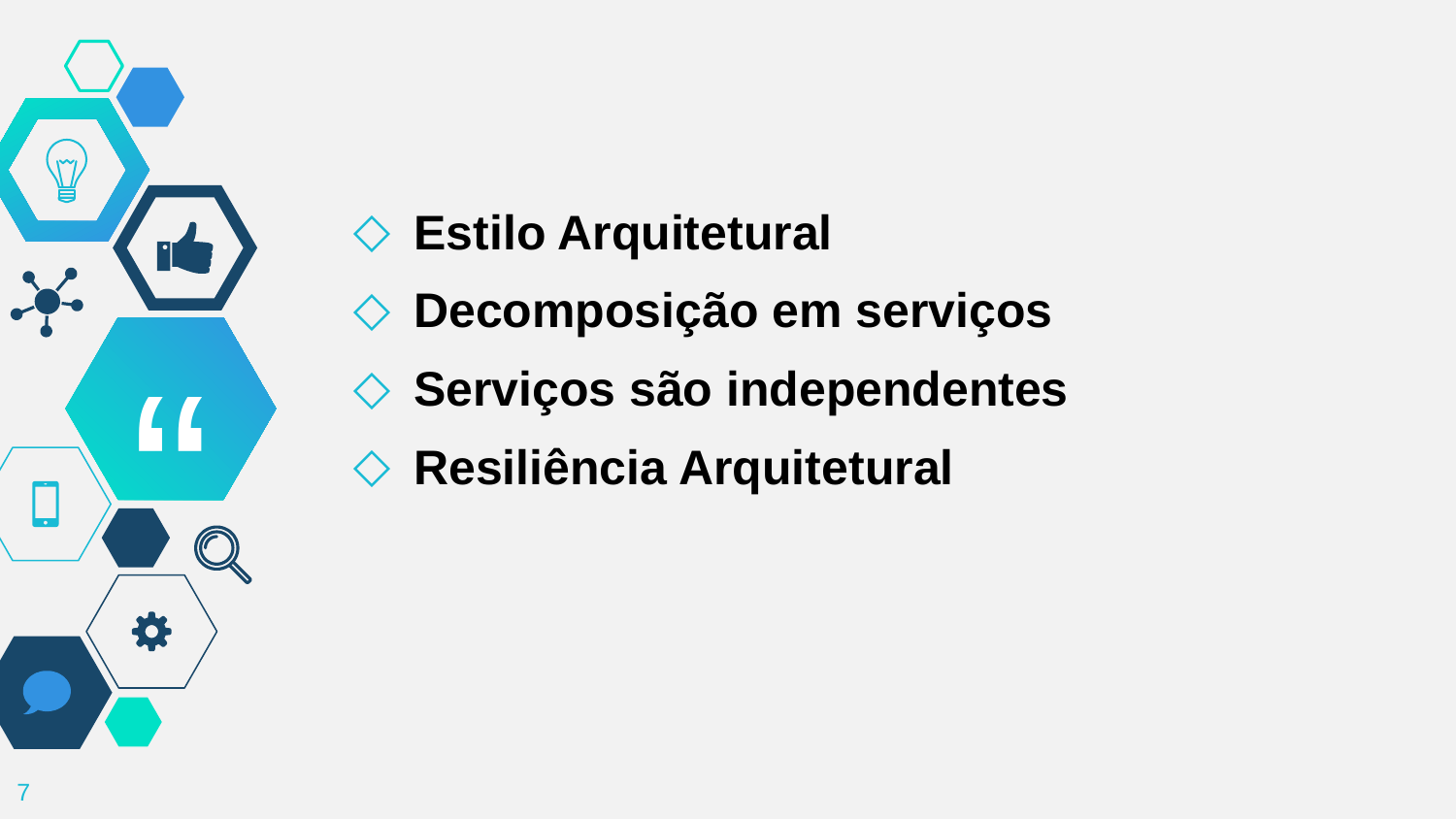

Estilo Arquitetural
Decomposição em serviços
Serviços são independentes
Resiliência Arquitetural

7